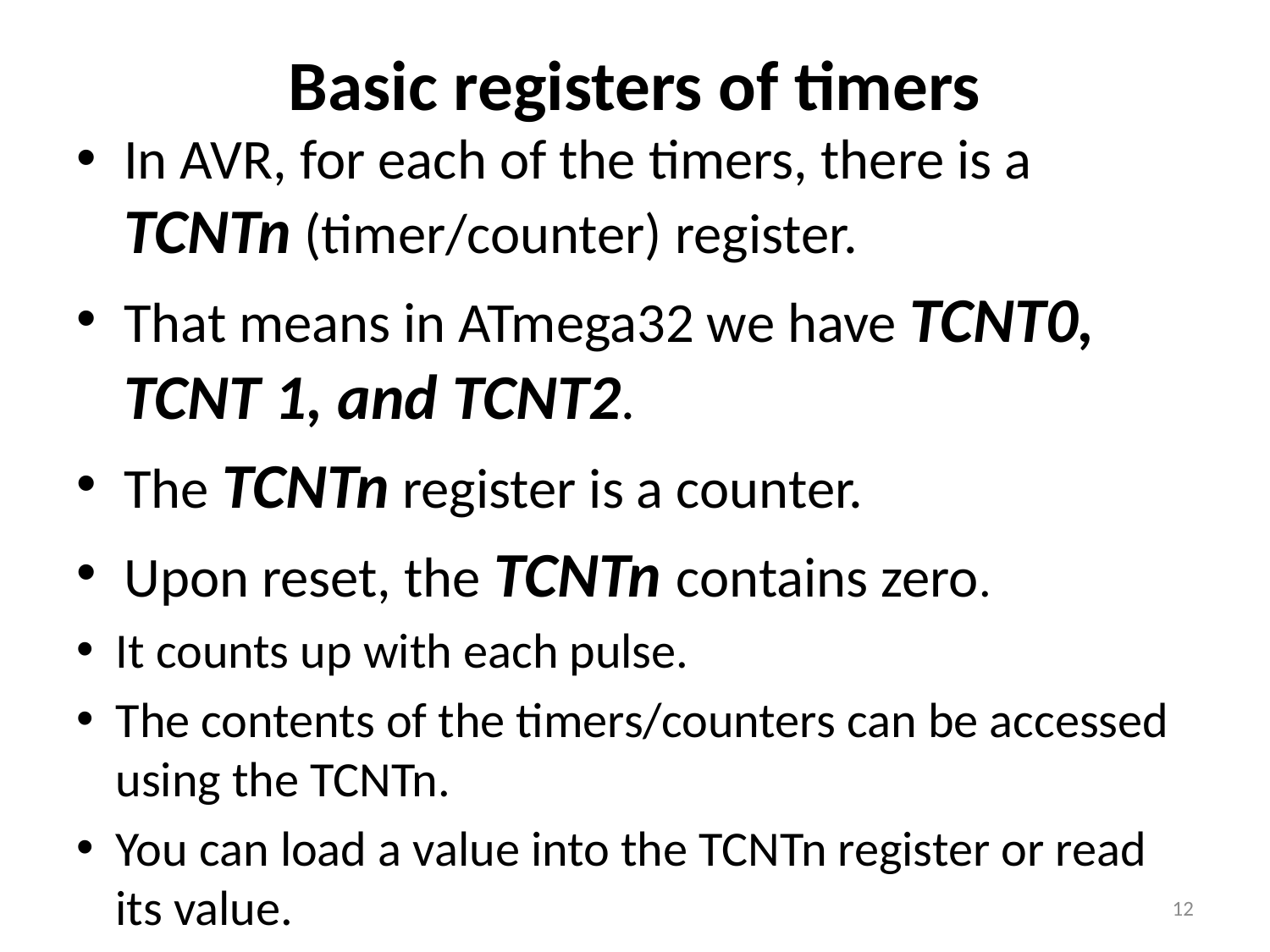

# Basic registers of timers
In AVR, for each of the timers, there is a TCNTn (timer/counter) register.
That means in ATmega32 we have TCNT0, TCNT 1, and TCNT2.
The TCNTn register is a counter.
Upon reset, the TCNTn contains zero.
It counts up with each pulse.
The contents of the timers/counters can be accessed using the TCNTn.
You can load a value into the TCNTn register or read its value.

12